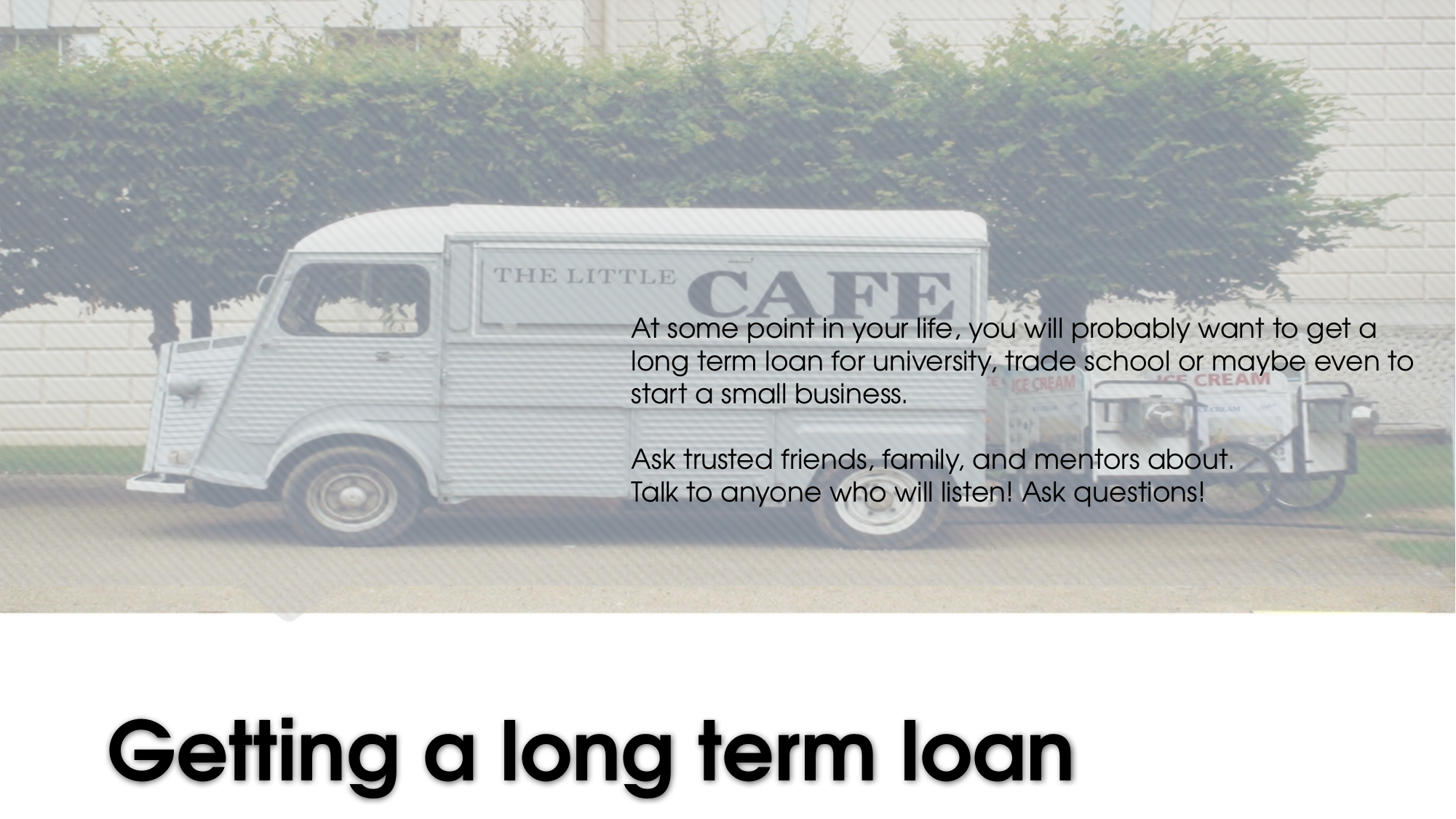

At some point in your life, you will probably want to get a long term loan for university, trade school or maybe even to start a small business.

Ask trusted friends, family, and mentors about.
Talk to anyone who will listen! Ask questions!
# Getting a long term loan